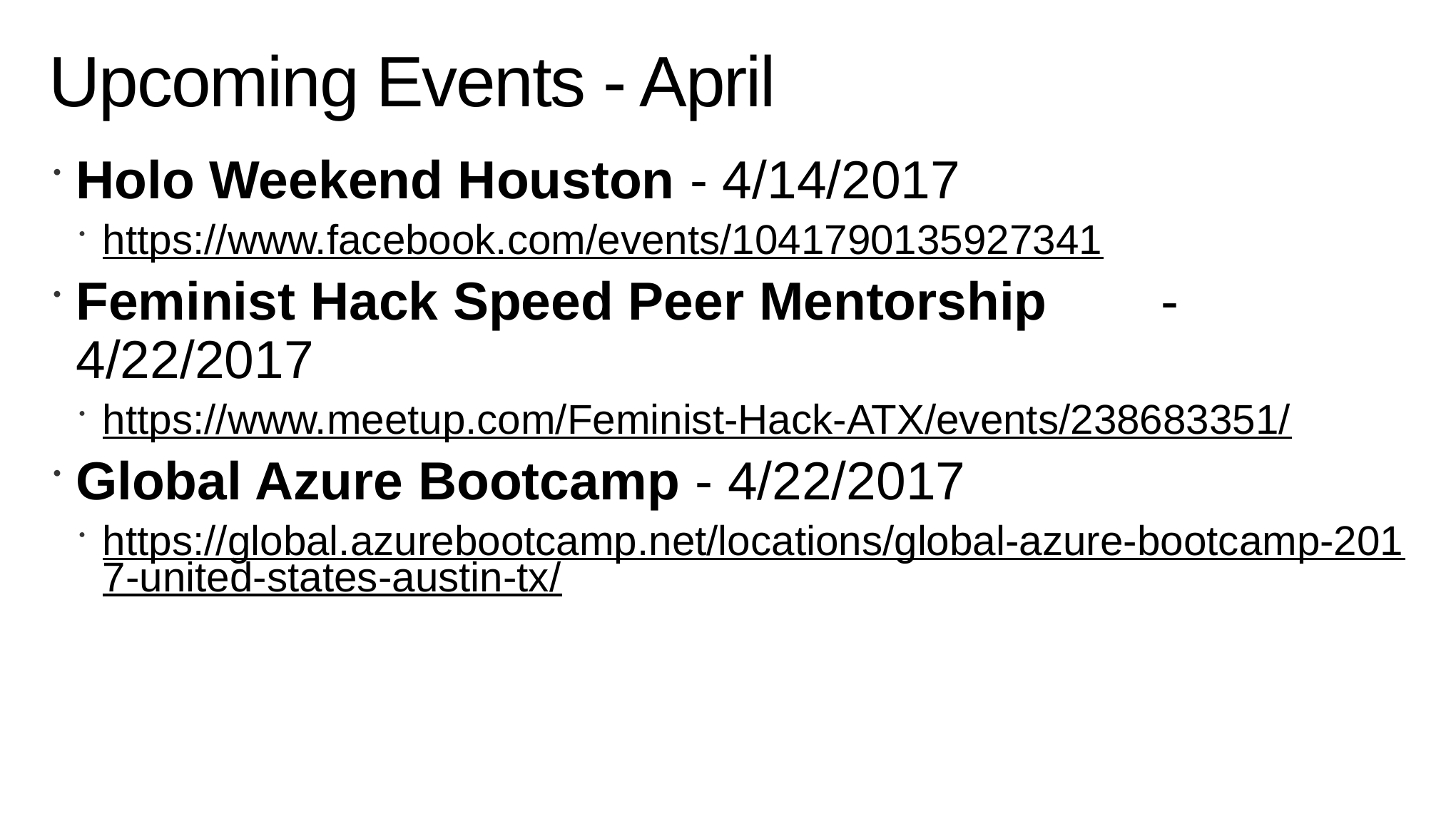

# Upcoming Events - April
Holo Weekend Houston - 4/14/2017
https://www.facebook.com/events/1041790135927341
Feminist Hack Speed Peer Mentorship	 - 4/22/2017
https://www.meetup.com/Feminist-Hack-ATX/events/238683351/
Global Azure Bootcamp - 4/22/2017
https://global.azurebootcamp.net/locations/global-azure-bootcamp-2017-united-states-austin-tx/